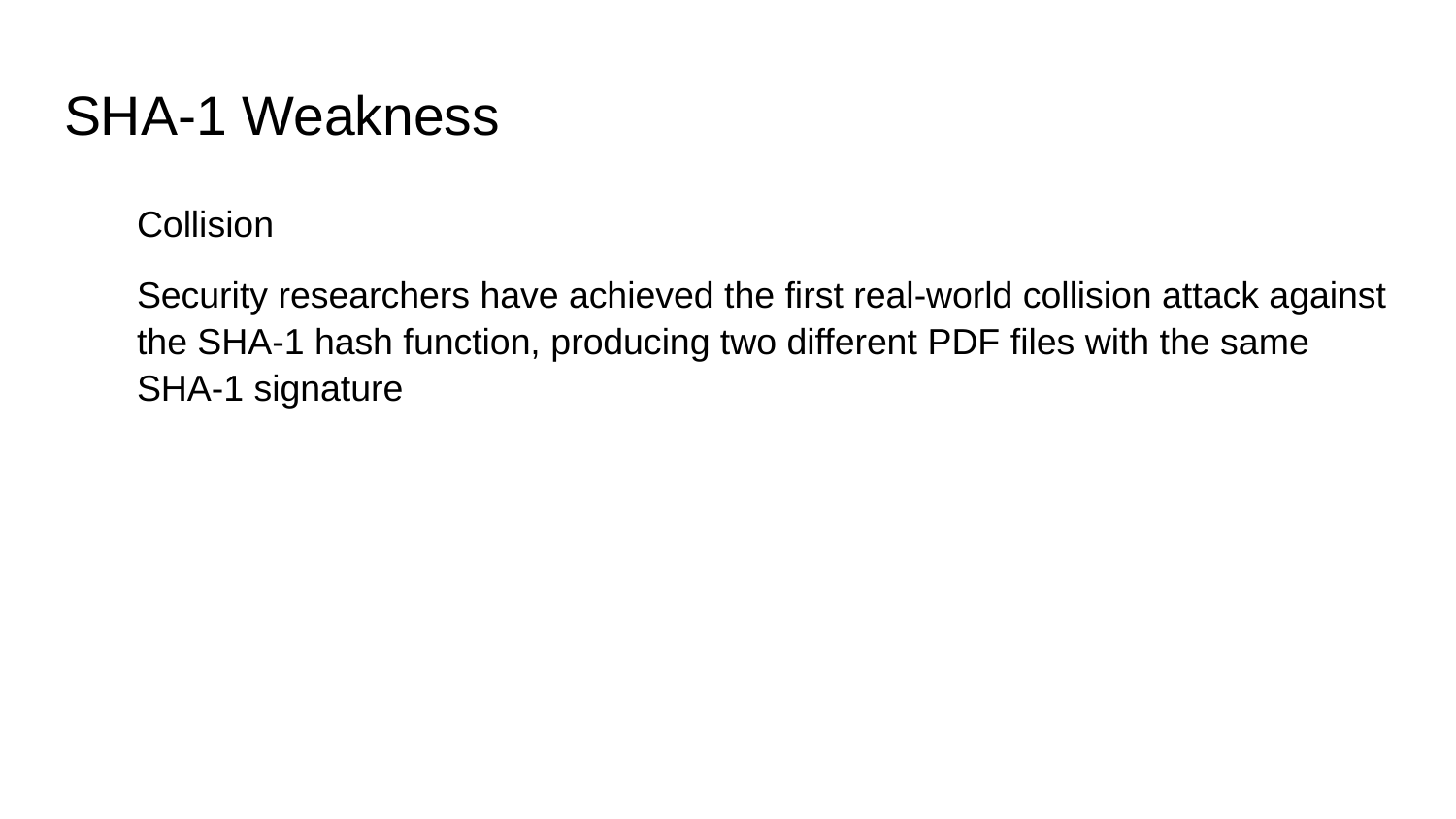

# SHA-1 Weakness
Collision
Security researchers have achieved the first real-world collision attack against the SHA-1 hash function, producing two different PDF files with the same SHA-1 signature